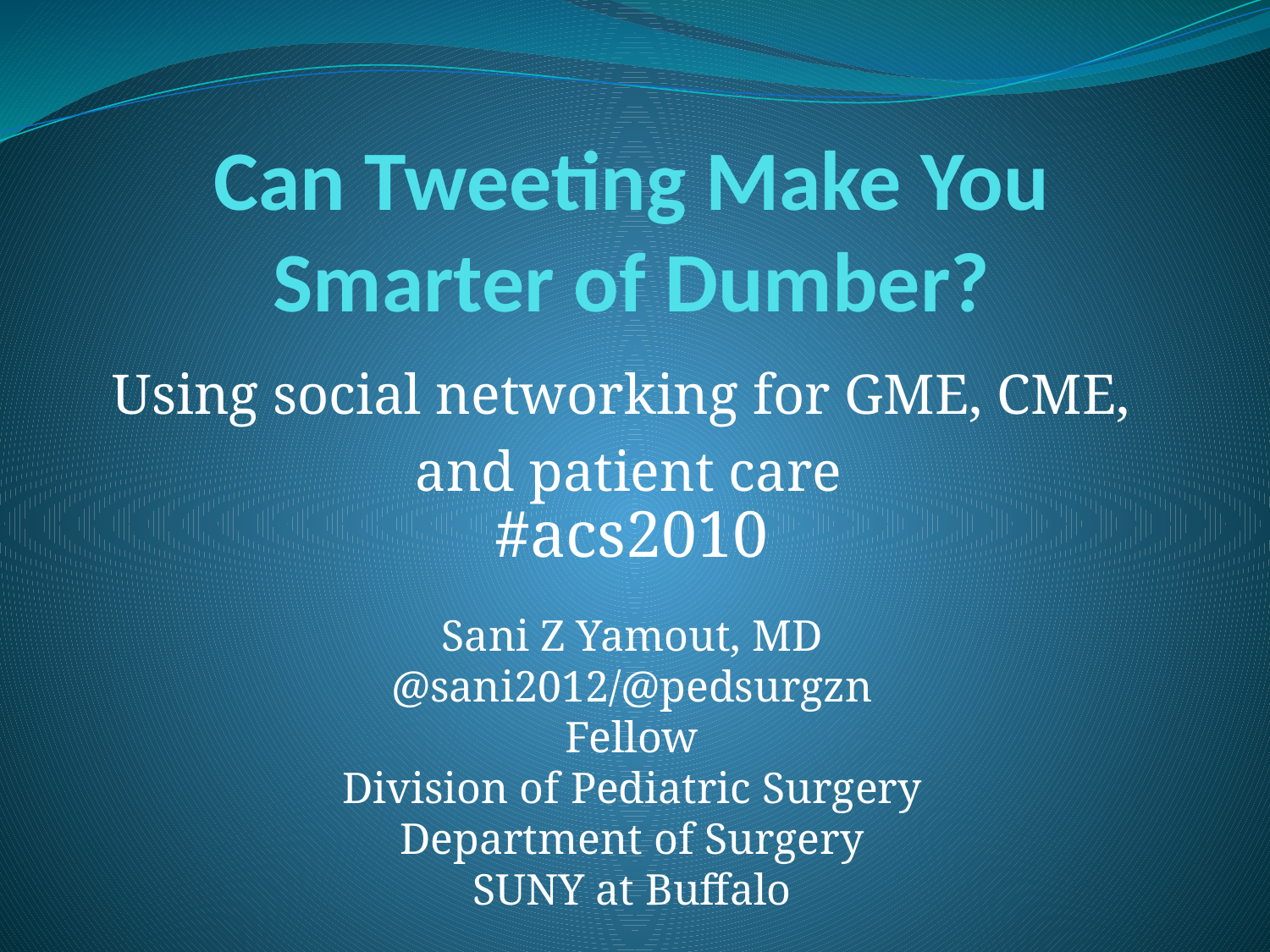

# Can Tweeting Make You Smarter of Dumber?
Using social networking for GME, CME,
and patient care

#acs2010
Sani Z Yamout, MD
@sani2012/@pedsurgzn
Fellow
Division of Pediatric Surgery
Department of Surgery
SUNY at Buffalo